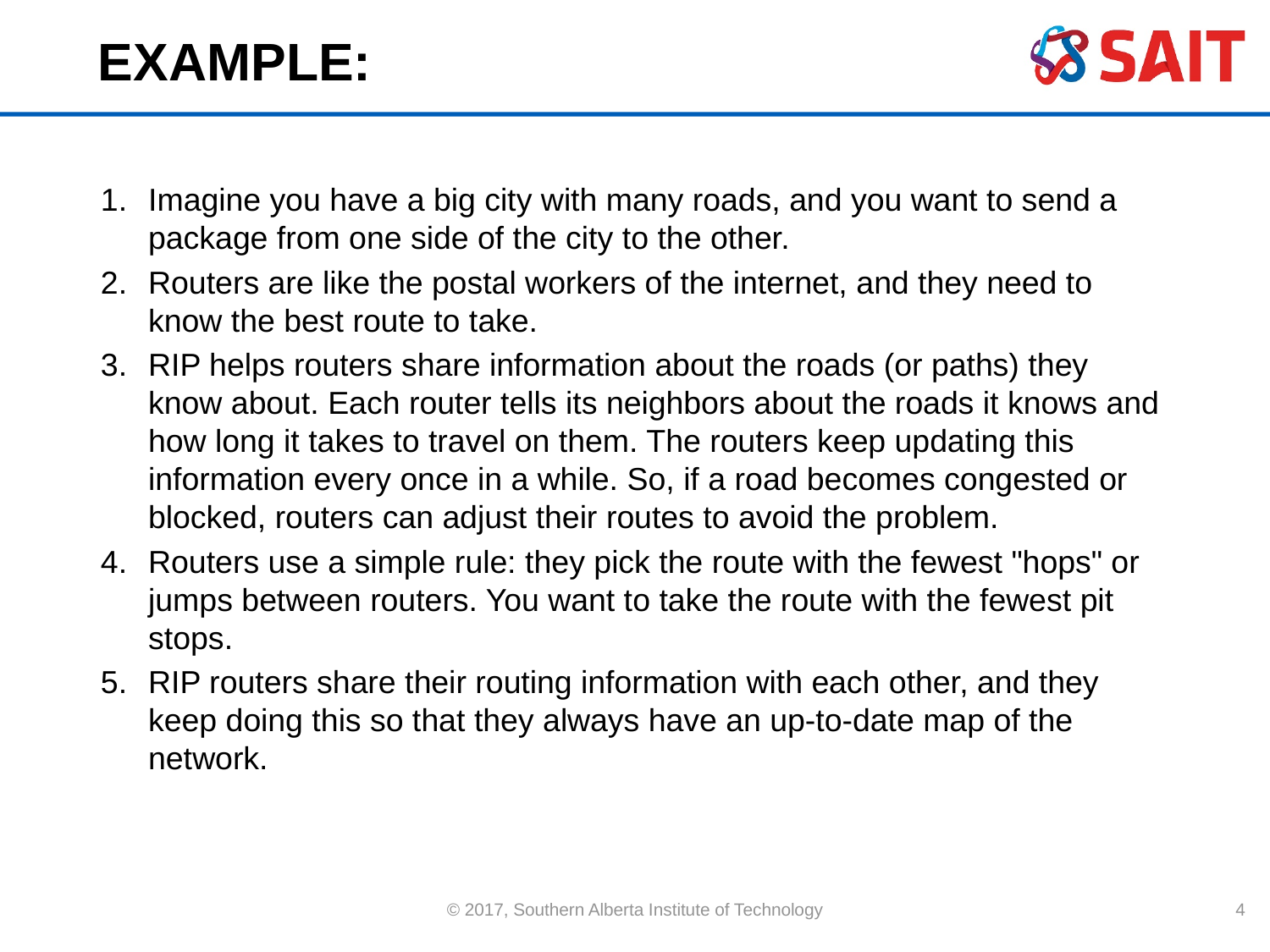

# EXAMPLE:
Imagine you have a big city with many roads, and you want to send a package from one side of the city to the other.
Routers are like the postal workers of the internet, and they need to know the best route to take.
RIP helps routers share information about the roads (or paths) they know about. Each router tells its neighbors about the roads it knows and how long it takes to travel on them. The routers keep updating this information every once in a while. So, if a road becomes congested or blocked, routers can adjust their routes to avoid the problem.
Routers use a simple rule: they pick the route with the fewest "hops" or jumps between routers. You want to take the route with the fewest pit stops.
RIP routers share their routing information with each other, and they keep doing this so that they always have an up-to-date map of the network.